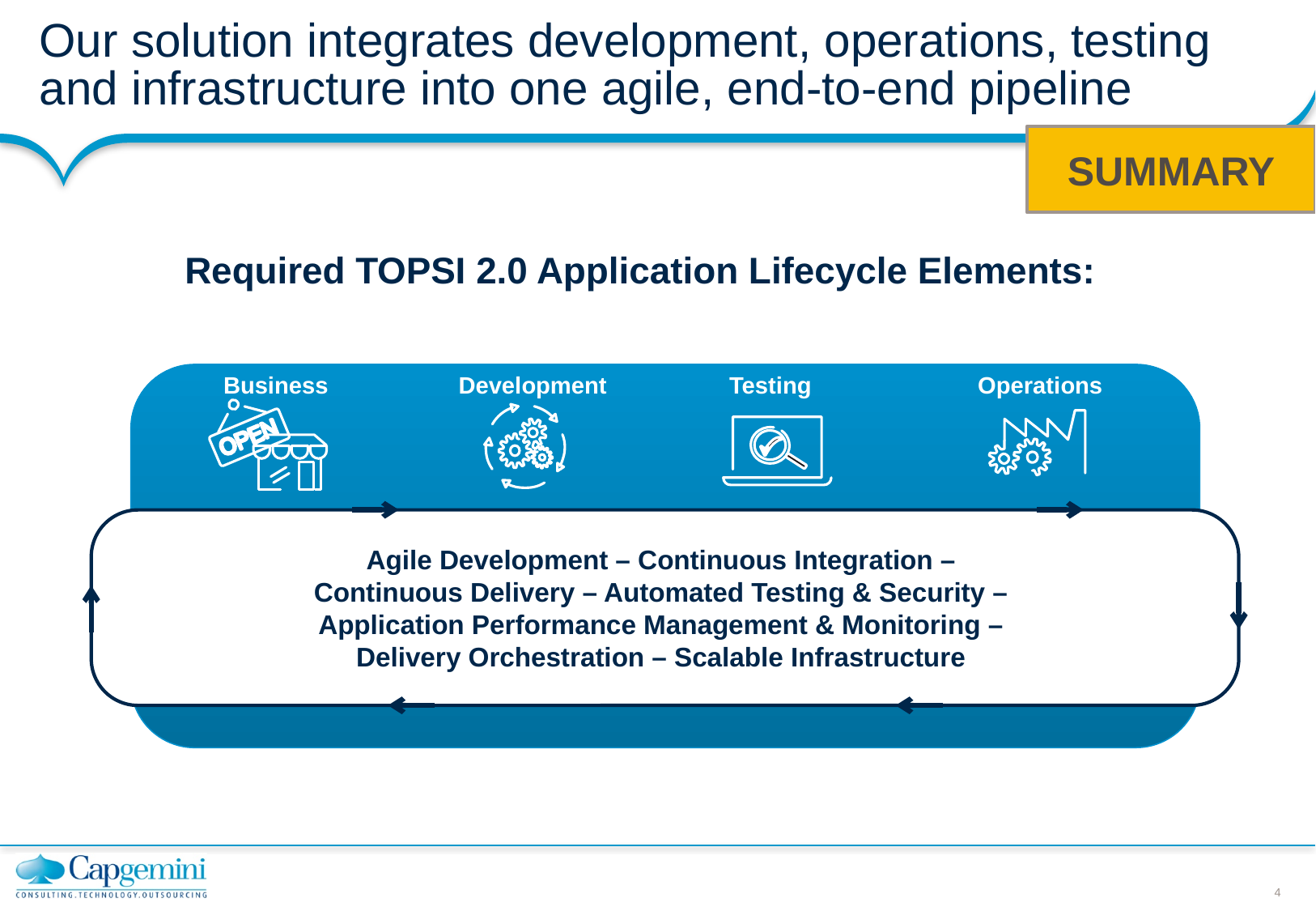

# Our solution integrates development, operations, testing and infrastructure into one agile, end-to-end pipeline
SUMMARY
Required TOPSI 2.0 Application Lifecycle Elements:
Business
Development
Testing
Operations

Agile Development – Continuous Integration –
Continuous Delivery – Automated Testing & Security –
Application Performance Management & Monitoring –
Delivery Orchestration – Scalable Infrastructure